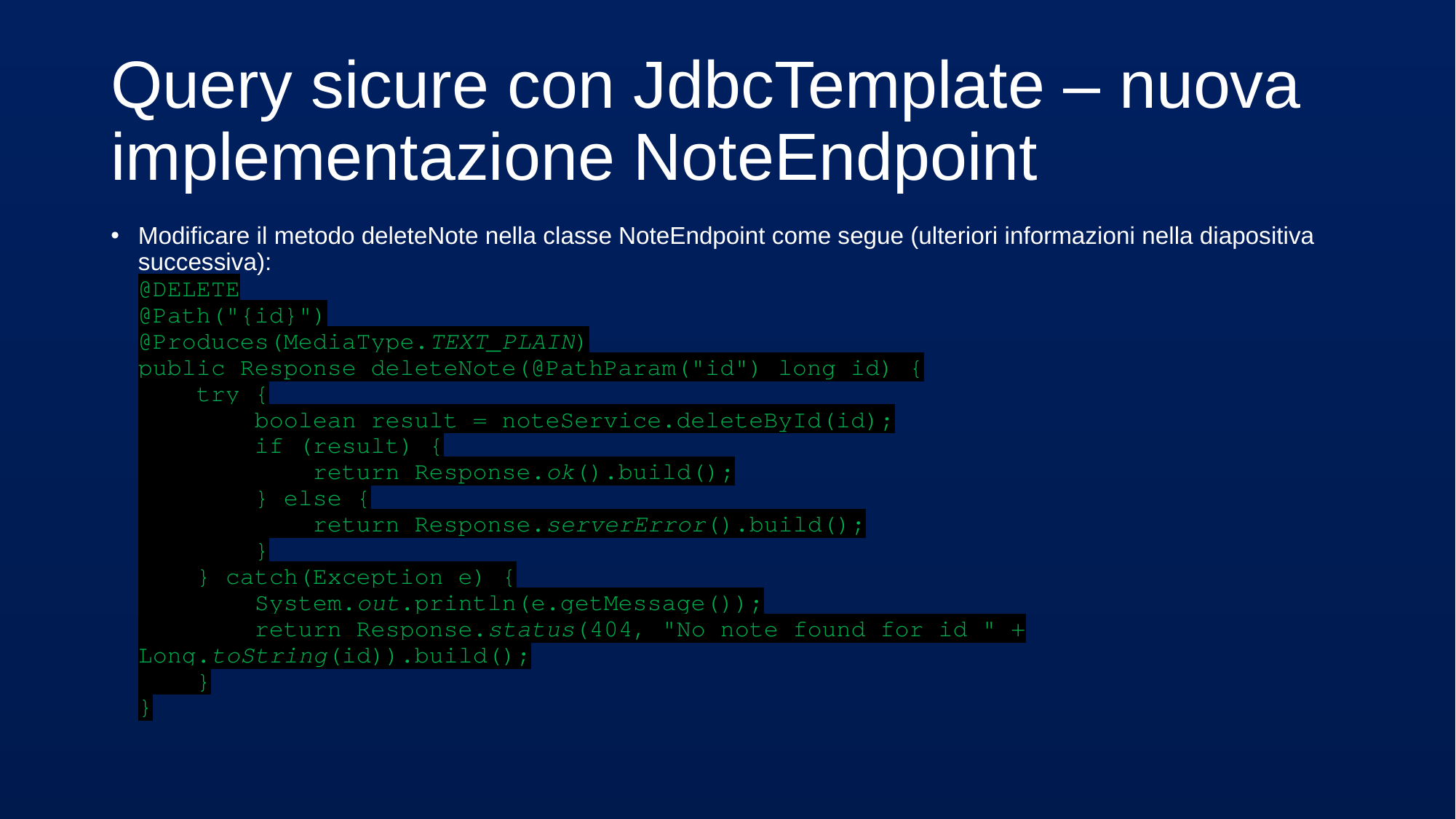

# Query sicure con JdbcTemplate – nuova implementazione NoteEndpoint
Modificare il metodo deleteNote nella classe NoteEndpoint come segue (ulteriori informazioni nella diapositiva successiva):
@DELETE
@Path("{id}")
@Produces(MediaType.TEXT_PLAIN)
public Response deleteNote(@PathParam("id") long id) {
    try {
        boolean result = noteService.deleteById(id);
        if (result) {
            return Response.ok().build();
        } else {
            return Response.serverError().build();
        }
    } catch(Exception e) {
        System.out.println(e.getMessage());
        return Response.status(404, "No note found for id " + Long.toString(id)).build();
    }
}